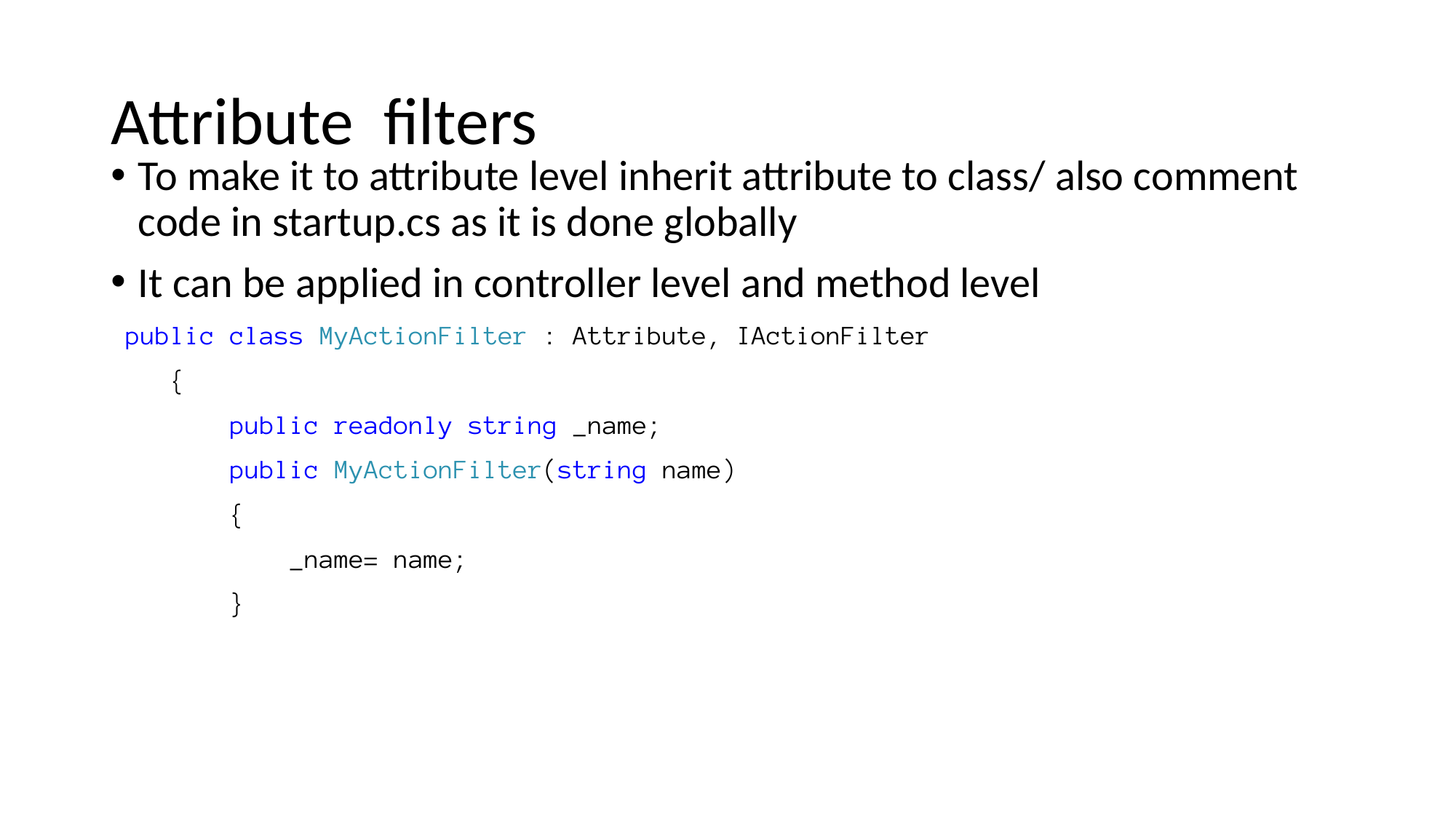

# Attribute  filters
To make it to attribute level inherit attribute to class/ also comment code in startup.cs as it is done globally
It can be applied in controller level and method level
 public class MyActionFilter : Attribute, IActionFilter
    {
        public readonly string _name;
        public MyActionFilter(string name)
        {
            _name= name;
        }